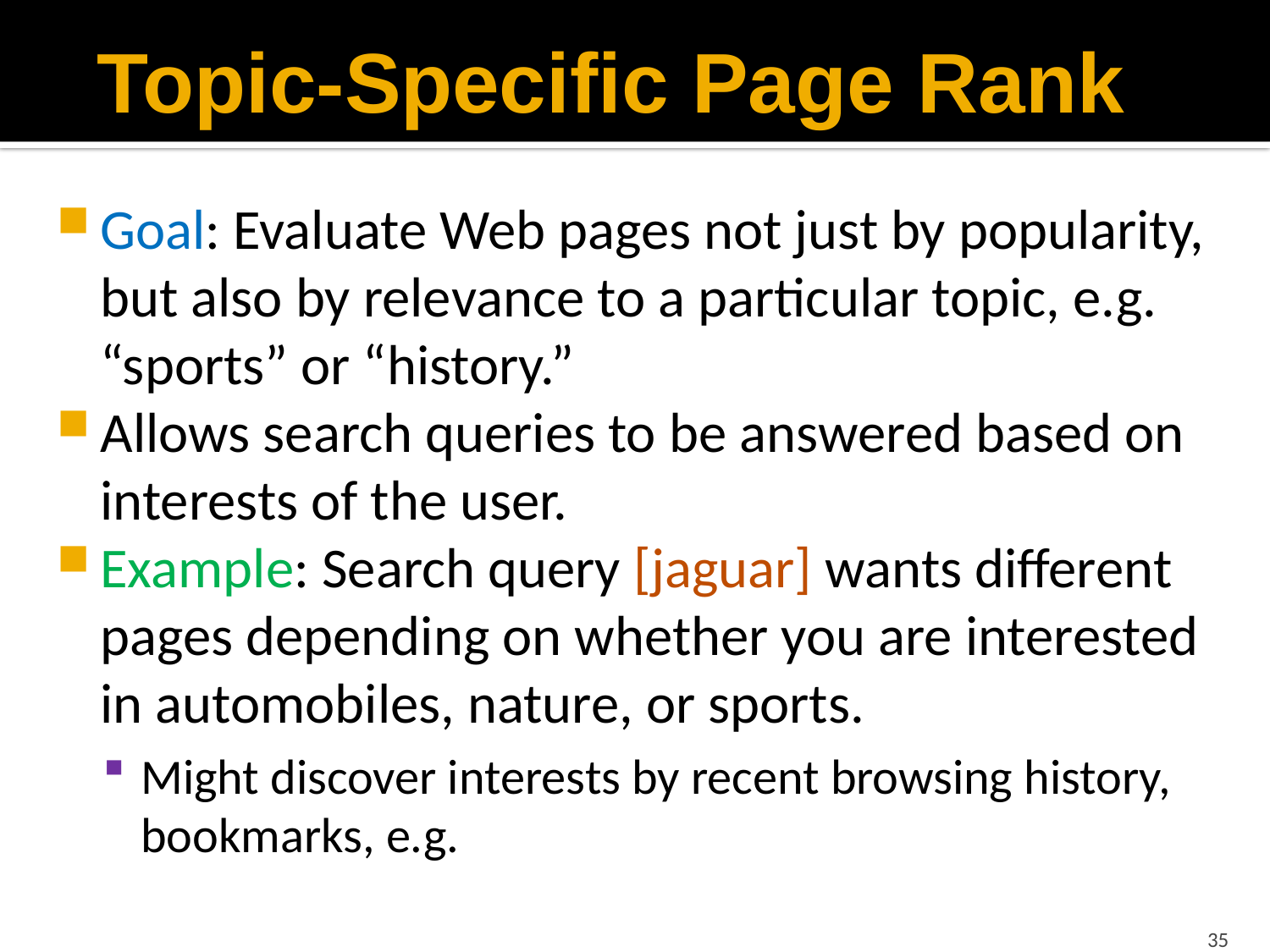

# Topic-Specific Page Rank
Goal: Evaluate Web pages not just by popularity, but also by relevance to a particular topic, e.g. “sports” or “history.”
Allows search queries to be answered based on interests of the user.
Example: Search query [jaguar] wants different pages depending on whether you are interested in automobiles, nature, or sports.
Might discover interests by recent browsing history, bookmarks, e.g.
35